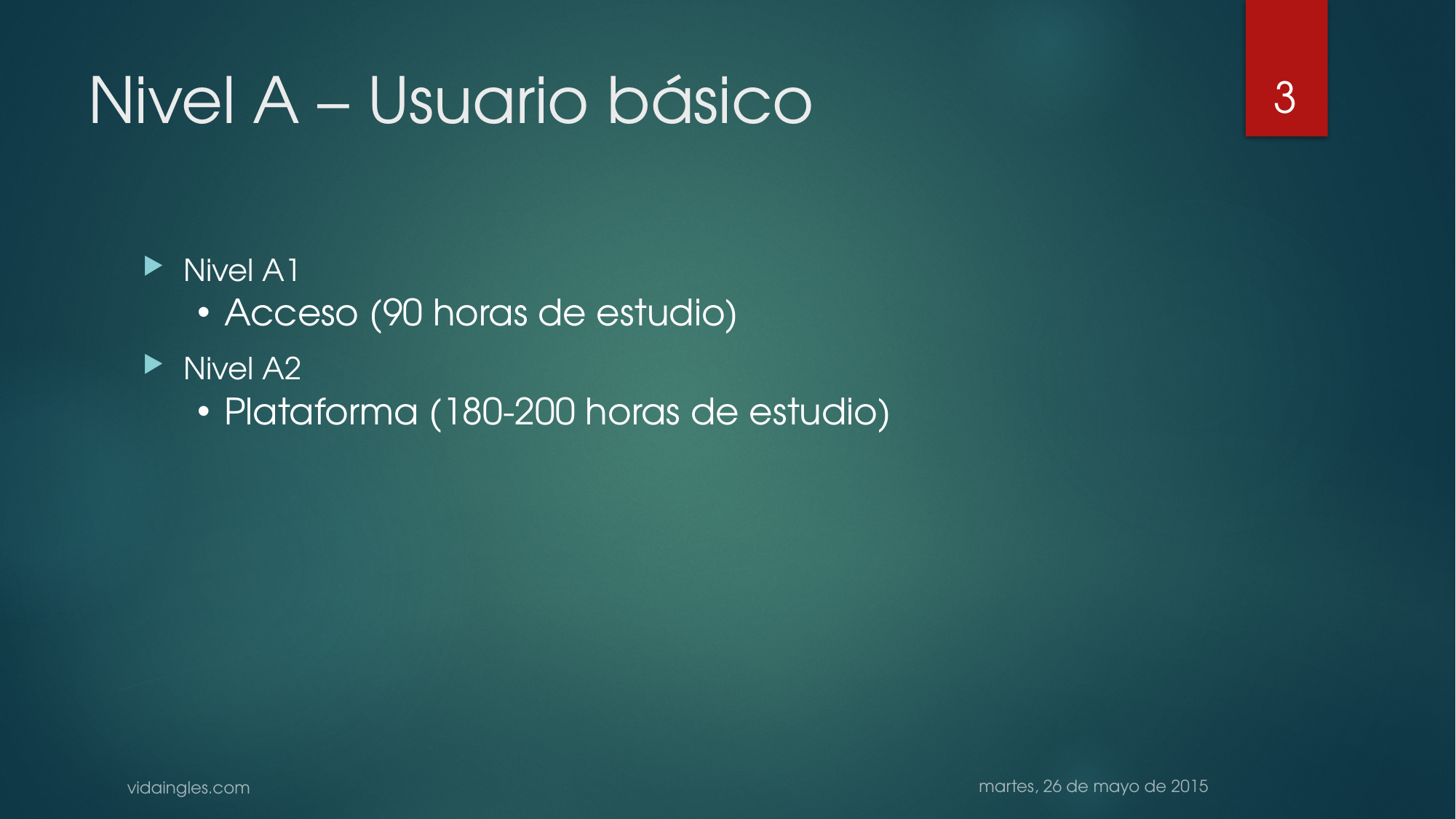

3
# Nivel A – Usuario básico
Nivel A1
Acceso (90 horas de estudio)
Nivel A2
Plataforma (180-200 horas de estudio)
vidaingles.com
martes, 26 de mayo de 2015